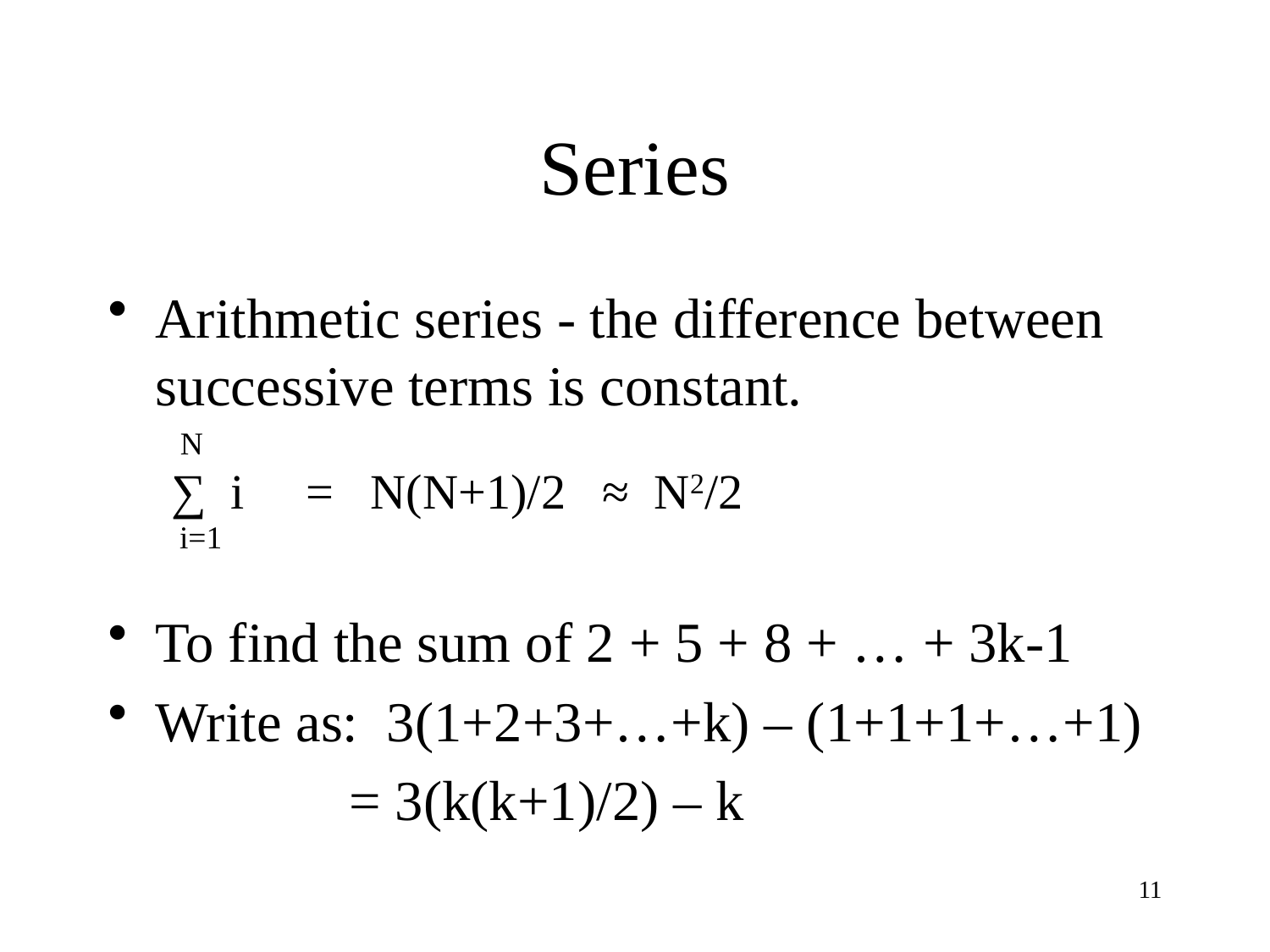

# Series
Arithmetic series - the difference between successive terms is constant.
         N
∑  i     =   N(N+1)/2   ≈  N2/2
 i=1

To find the sum of 2 + 5 + 8 + … + 3k-1
Write as:  3(1+2+3+…+k) – (1+1+1+…+1)
                 = 3(k(k+1)/2) – k
11